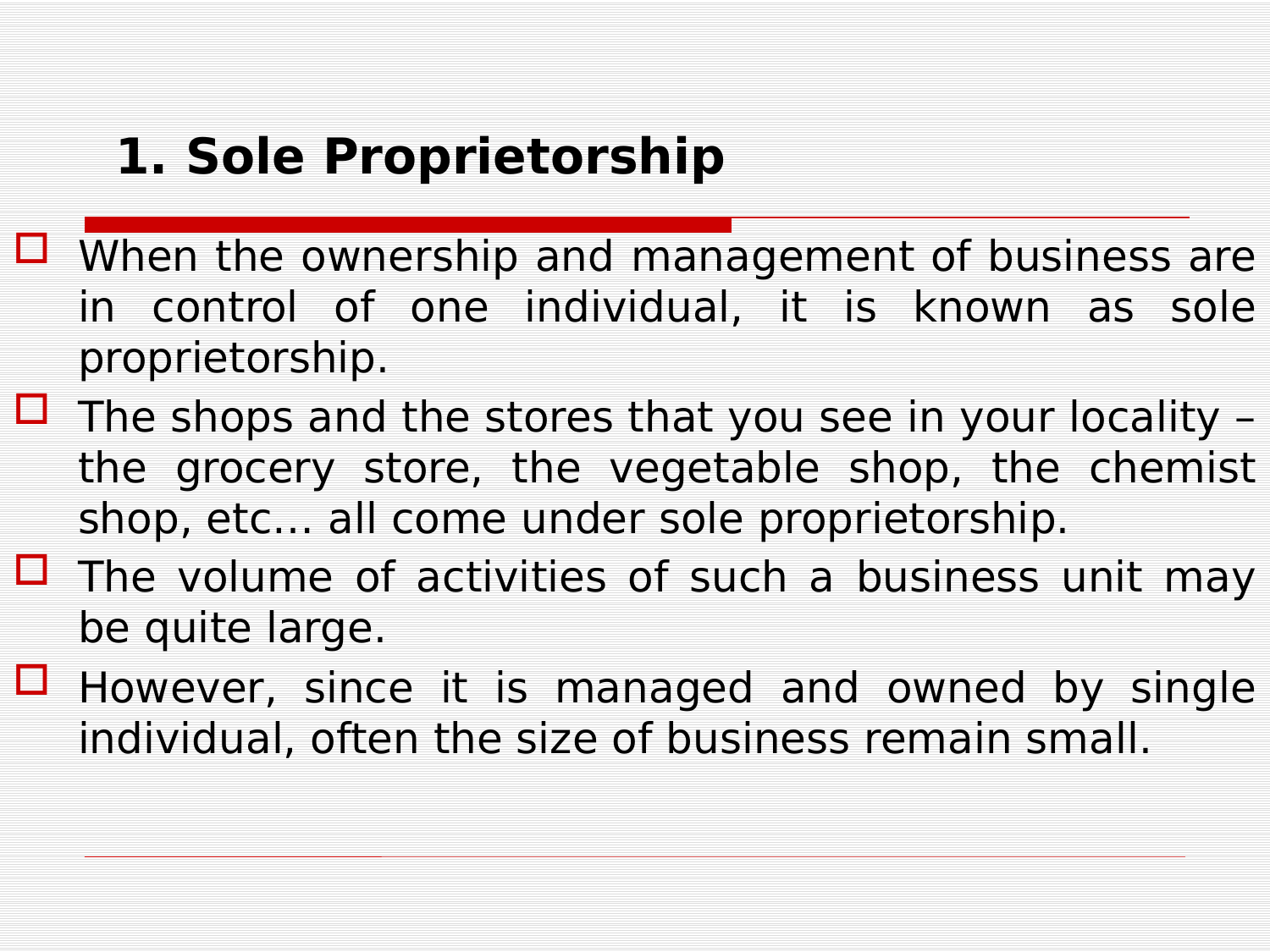

# 1. Sole Proprietorship
When the ownership and management of business are in control of one individual, it is known as sole proprietorship.
The shops and the stores that you see in your locality – the grocery store, the vegetable shop, the chemist shop, etc… all come under sole proprietorship.
The volume of activities of such a business unit may be quite large.
However, since it is managed and owned by single individual, often the size of business remain small.